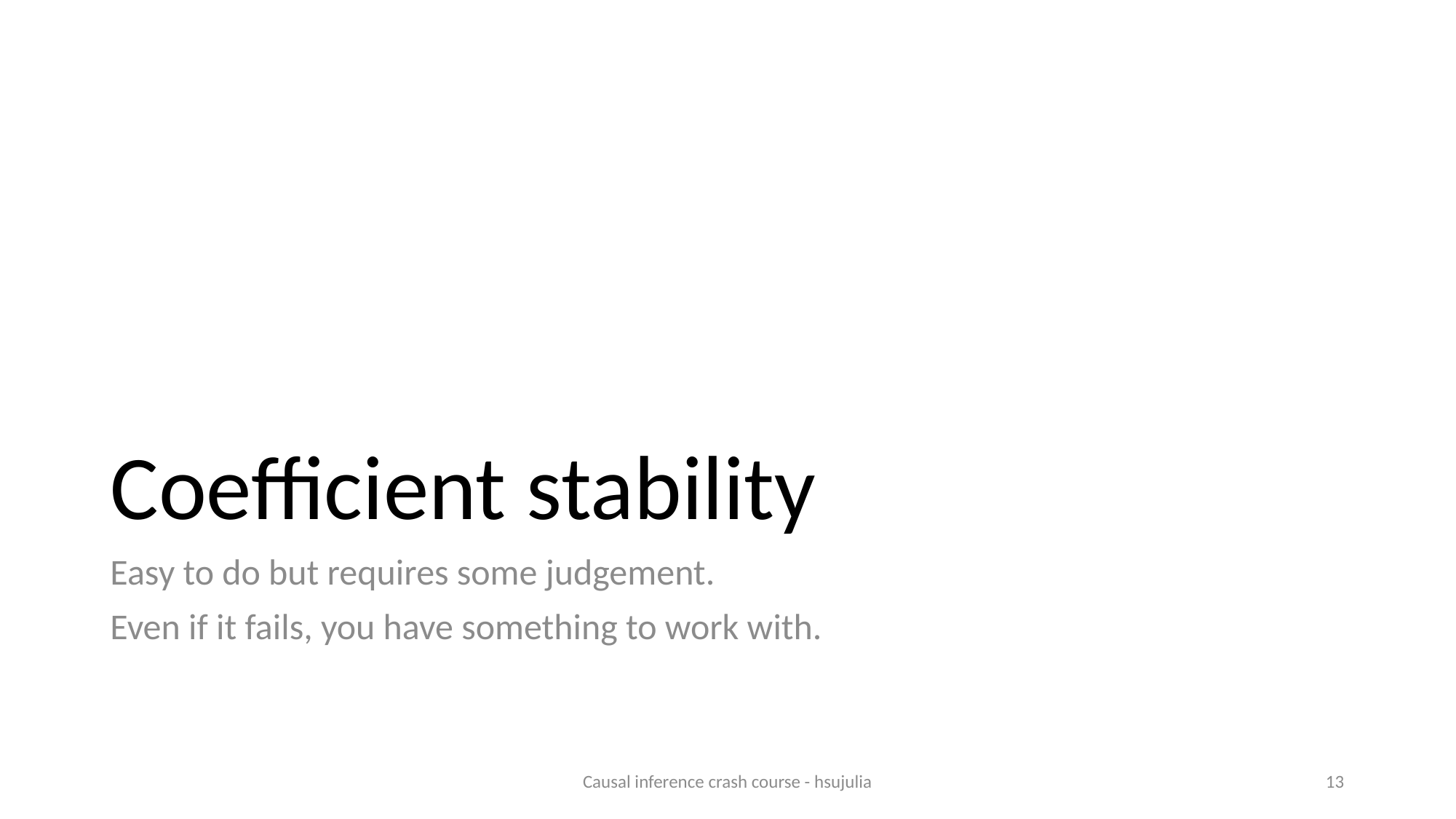

# Coefficient stability
Easy to do but requires some judgement.
Even if it fails, you have something to work with.
Causal inference crash course - hsujulia
13